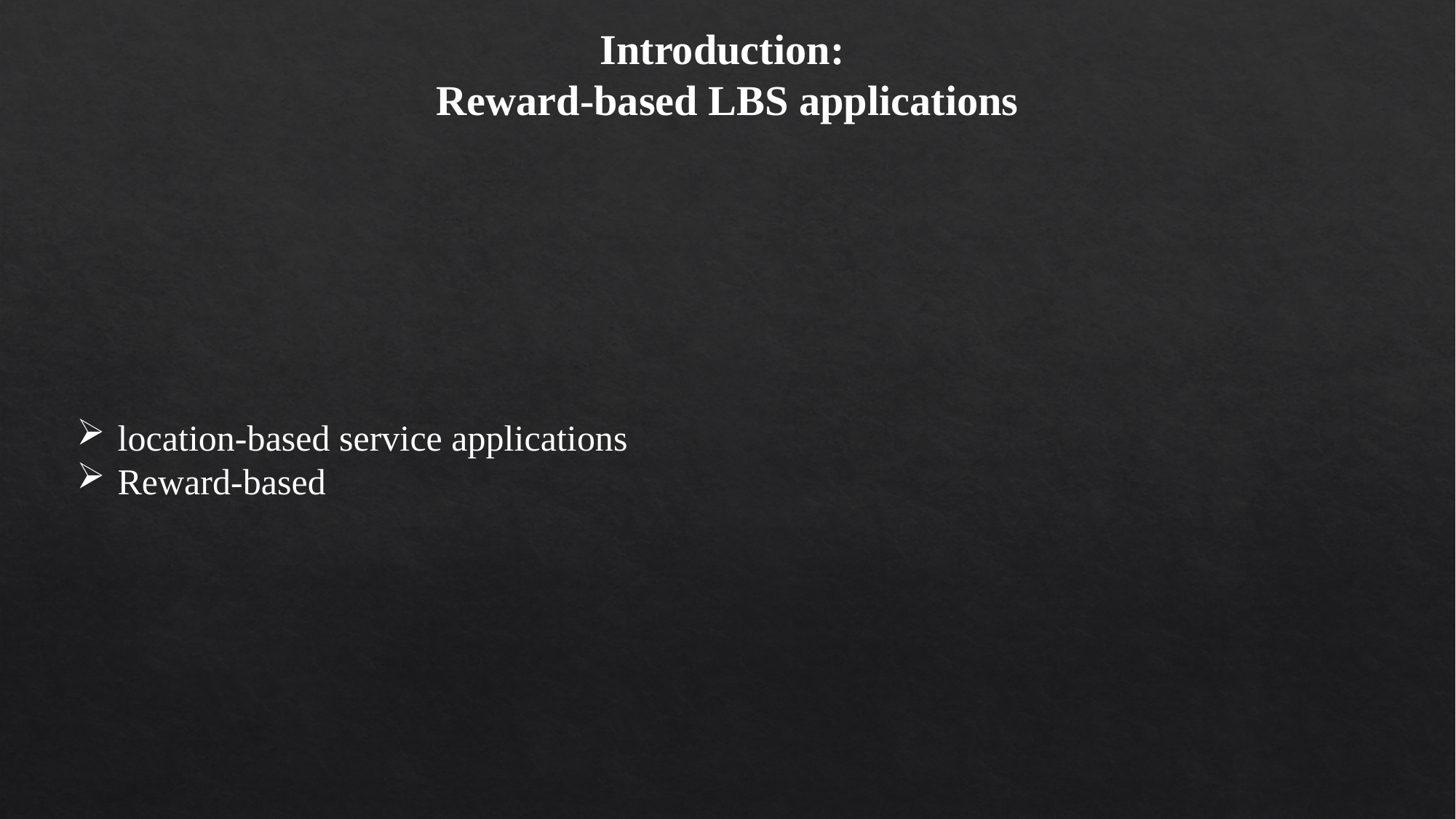

Introduction:
Reward-based LBS applications

location-based service applications
Reward-based